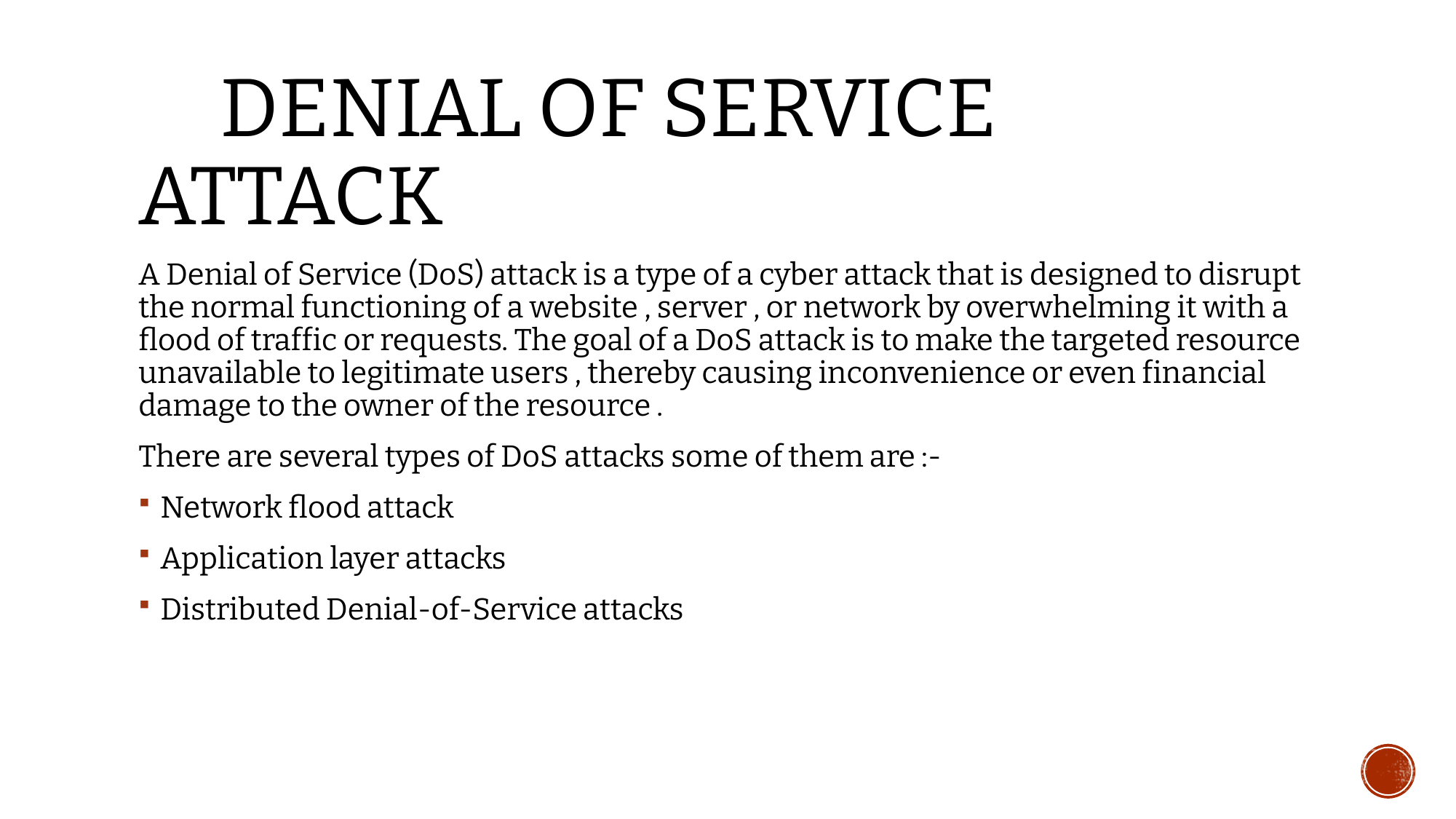

# Denial of service attack
A Denial of Service (DoS) attack is a type of a cyber attack that is designed to disrupt the normal functioning of a website , server , or network by overwhelming it with a flood of traffic or requests. The goal of a DoS attack is to make the targeted resource unavailable to legitimate users , thereby causing inconvenience or even financial damage to the owner of the resource .
There are several types of DoS attacks some of them are :-
Network flood attack
Application layer attacks
Distributed Denial-of-Service attacks